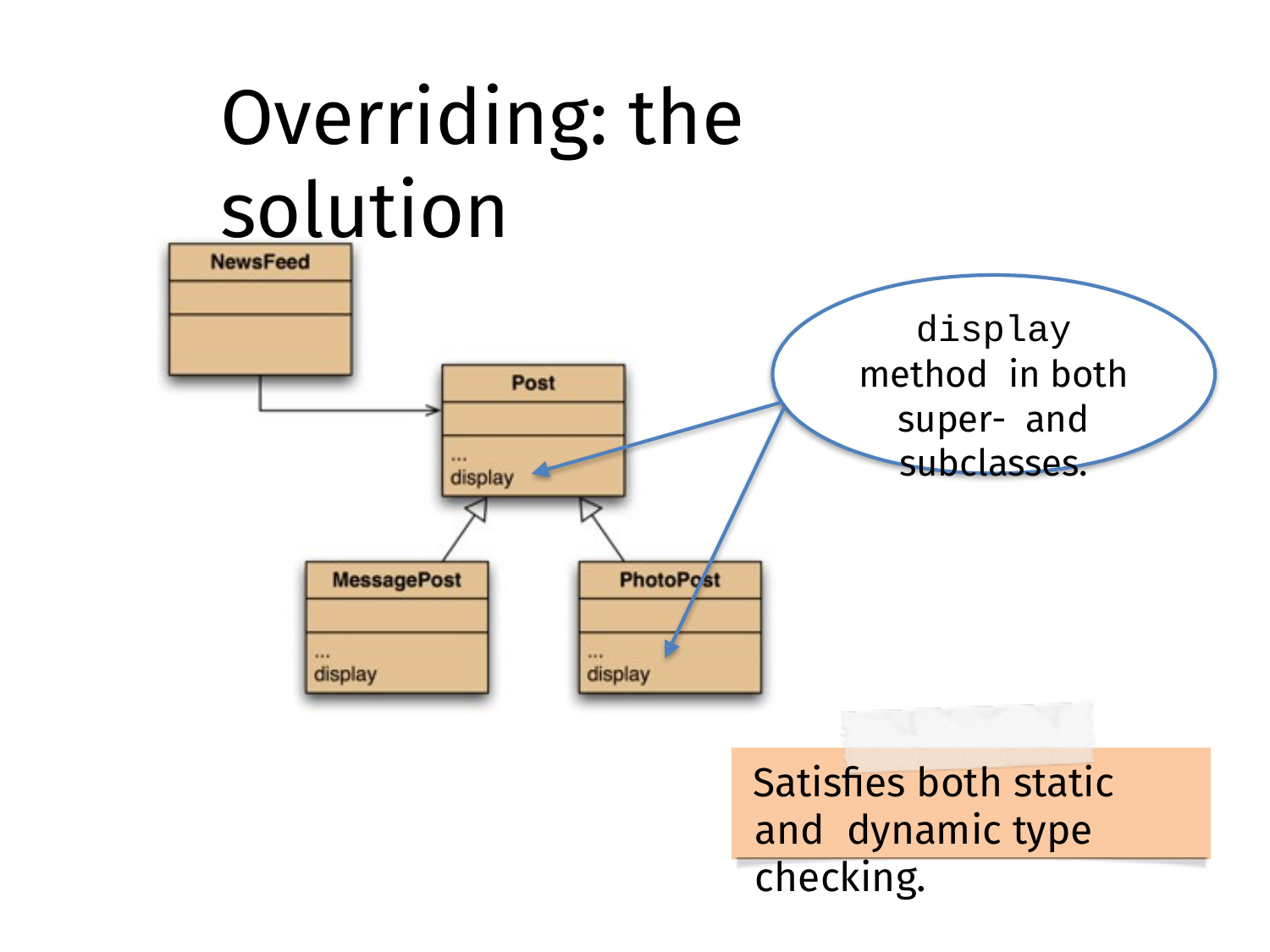

# Overriding: the	solution

display method  in both super-  and subclasses.

Satisfies both static and  dynamic type checking.